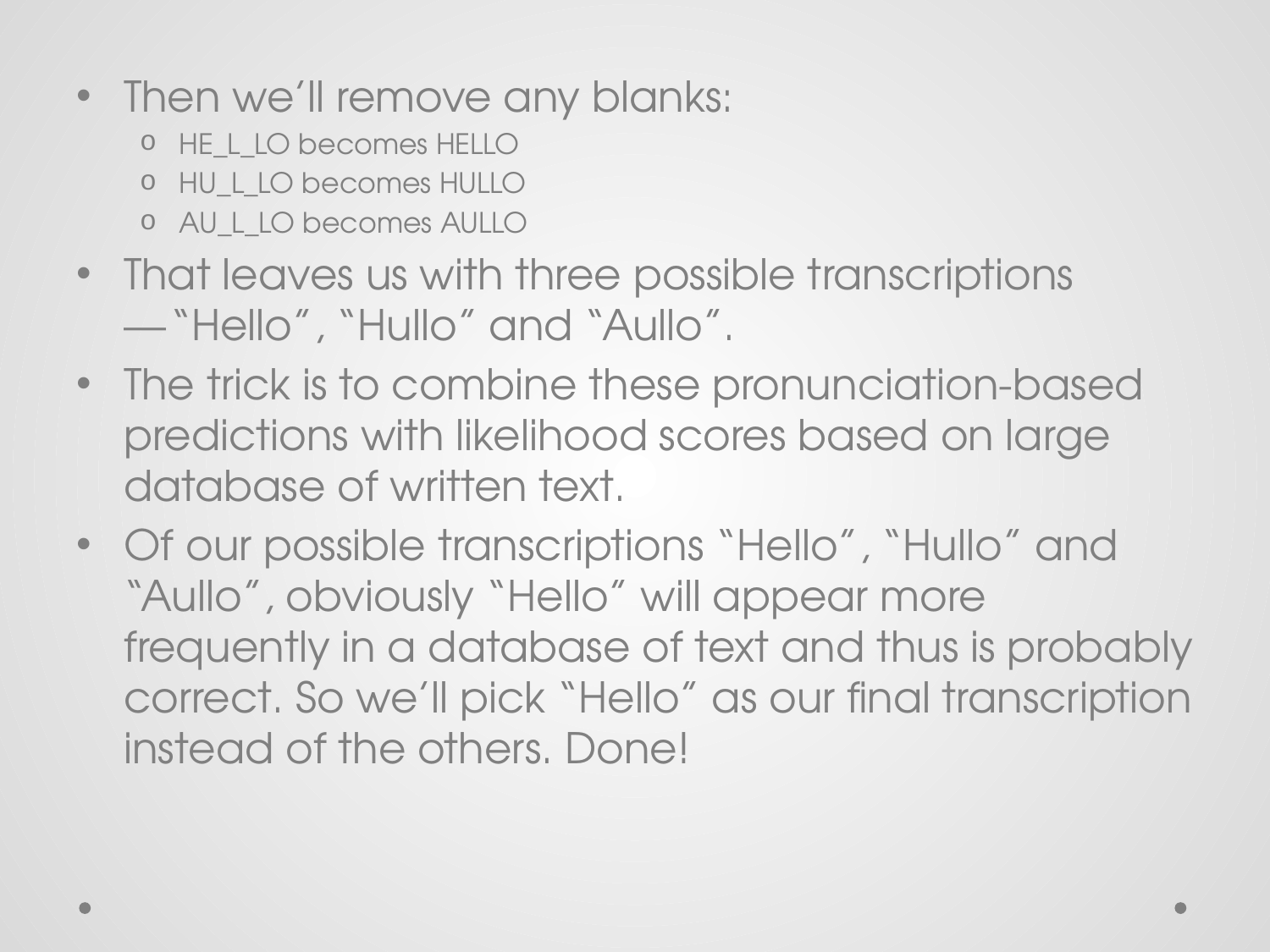

Then we’ll remove any blanks:
HE_L_LO becomes HELLO
HU_L_LO becomes HULLO
AU_L_LO becomes AULLO
That leaves us with three possible transcriptions — “Hello”, “Hullo” and “Aullo”.
The trick is to combine these pronunciation-based predictions with likelihood scores based on large database of written text.
Of our possible transcriptions “Hello”, “Hullo” and “Aullo”, obviously “Hello” will appear more frequently in a database of text and thus is probably correct. So we’ll pick “Hello” as our final transcription instead of the others. Done!